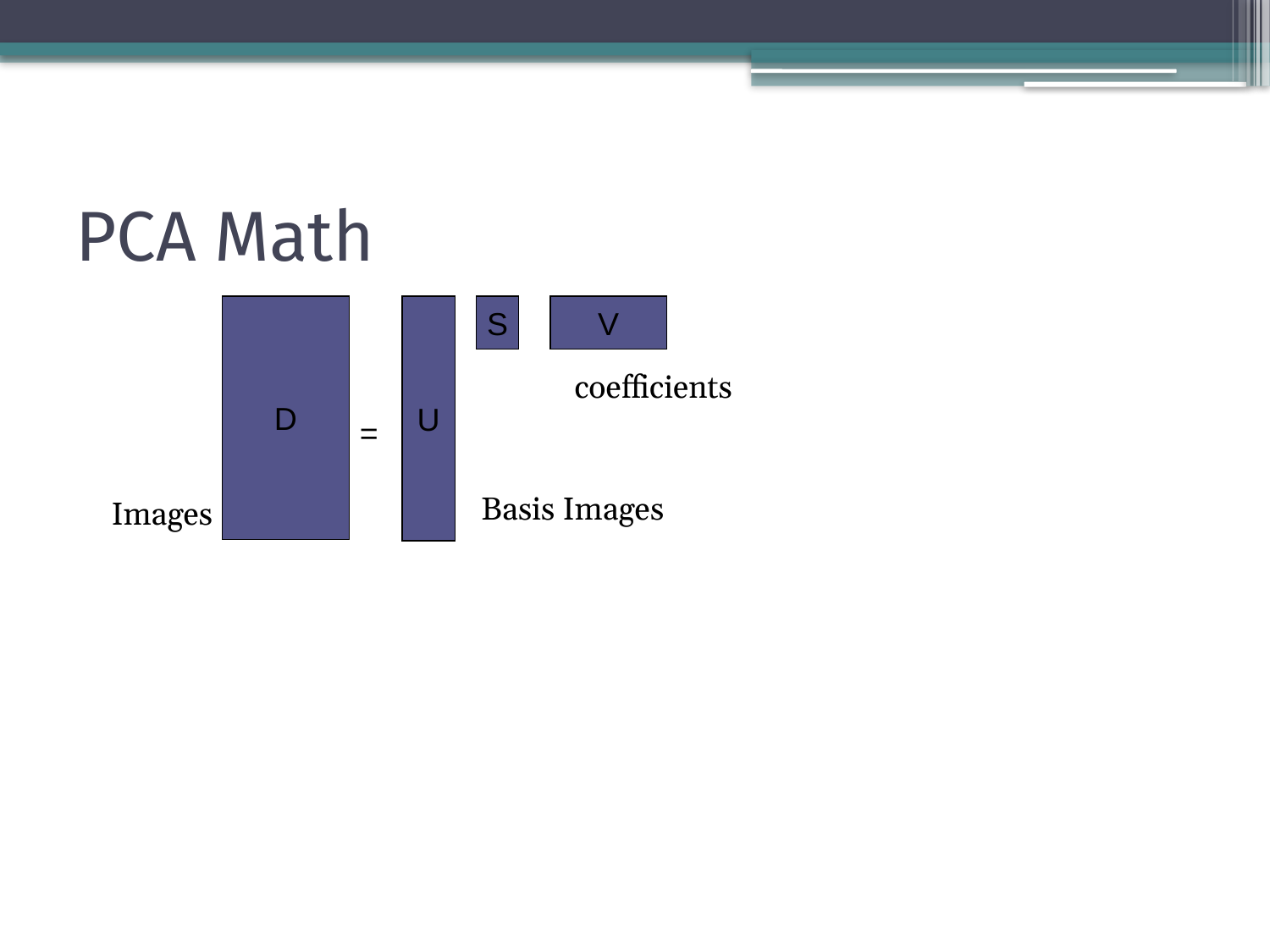

# PCA Math
D
U
S
V
coefficients
=
Basis Images
Images